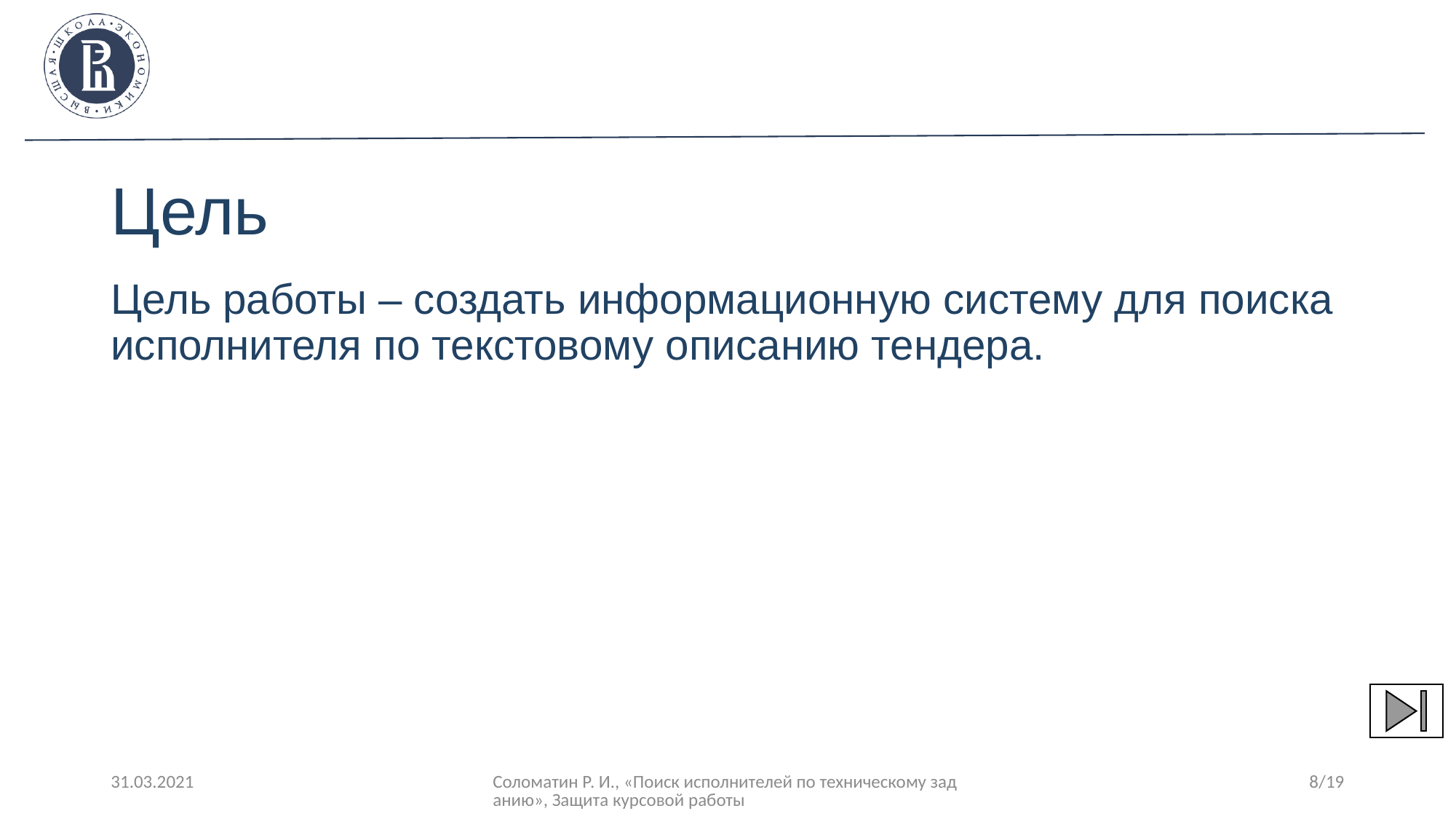

# Цель
Цель работы – создать информационную систему для поиска исполнителя по текстовому описанию тендера.

31.03.2021
Соломатин Р. И., «Поиск исполнителей по техническому заданию», Защита курсовой работы
8/19